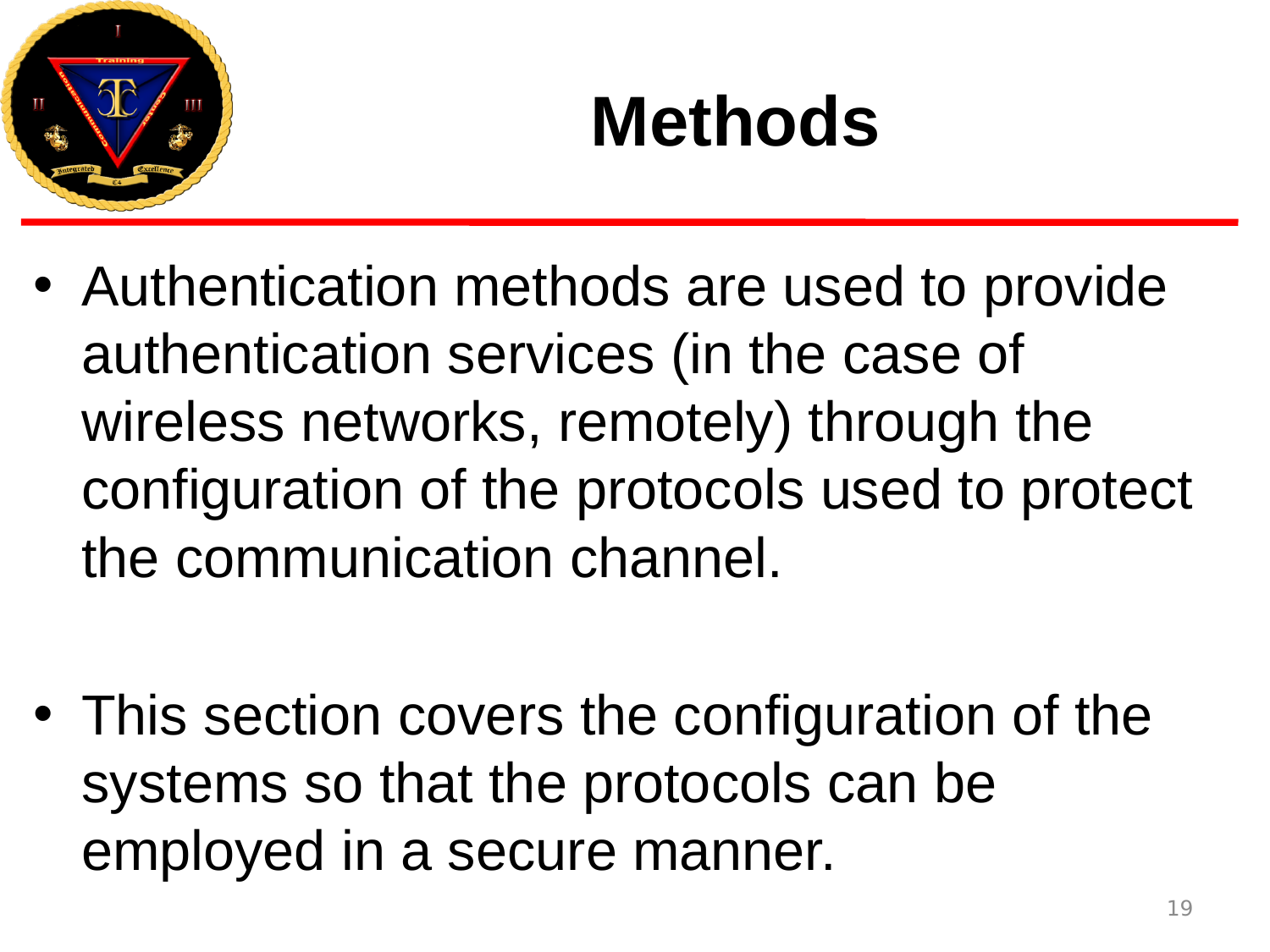

# Methods
Authentication methods are used to provide authentication services (in the case of wireless networks, remotely) through the configuration of the protocols used to protect the communication channel.

This section covers the configuration of the systems so that the protocols can be employed in a secure manner.
19